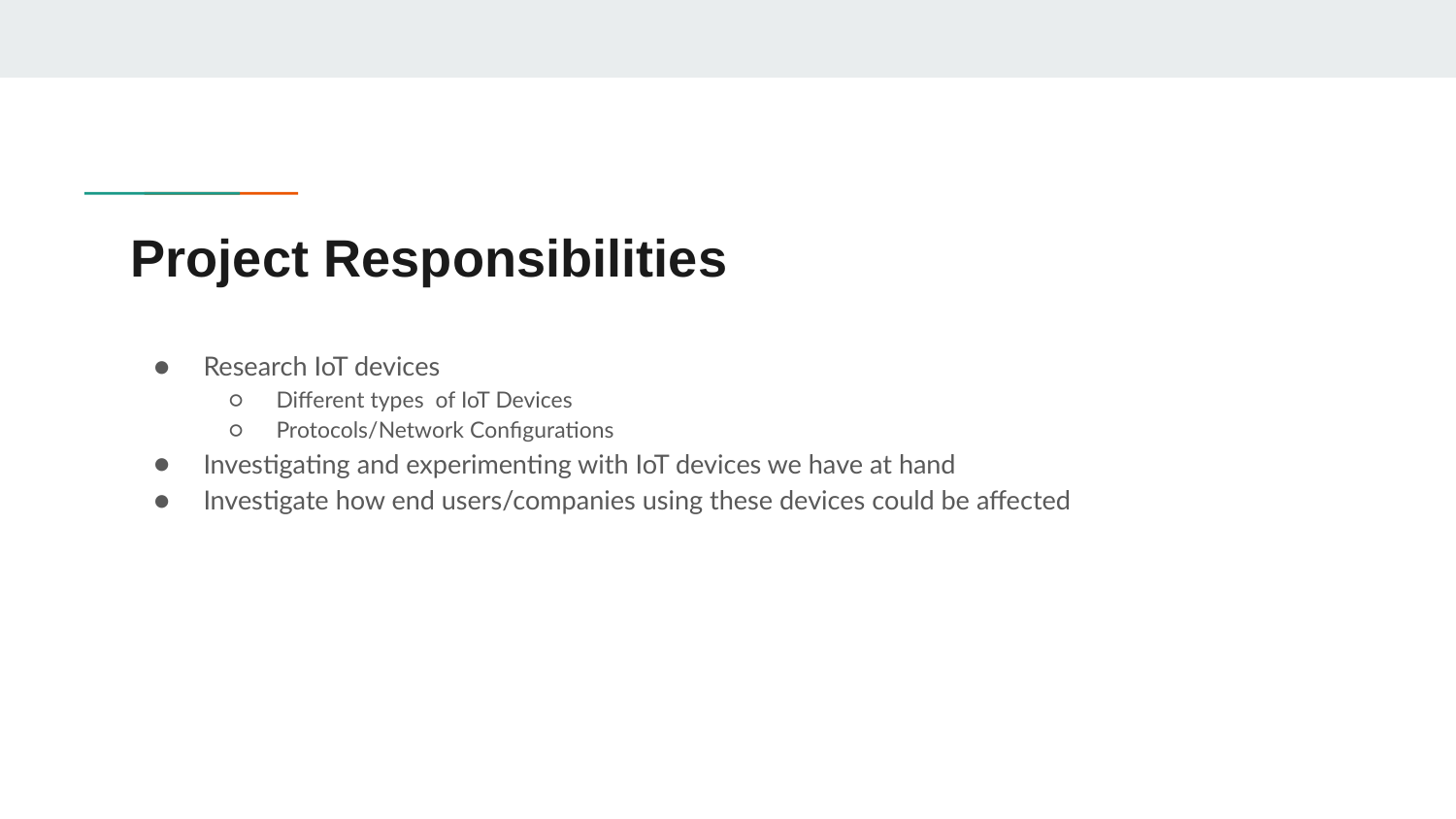

# Project Responsibilities
Research IoT devices
Different types  of IoT Devices
Protocols/Network Configurations
Investigating and experimenting with IoT devices we have at hand
Investigate how end users/companies using these devices could be affected